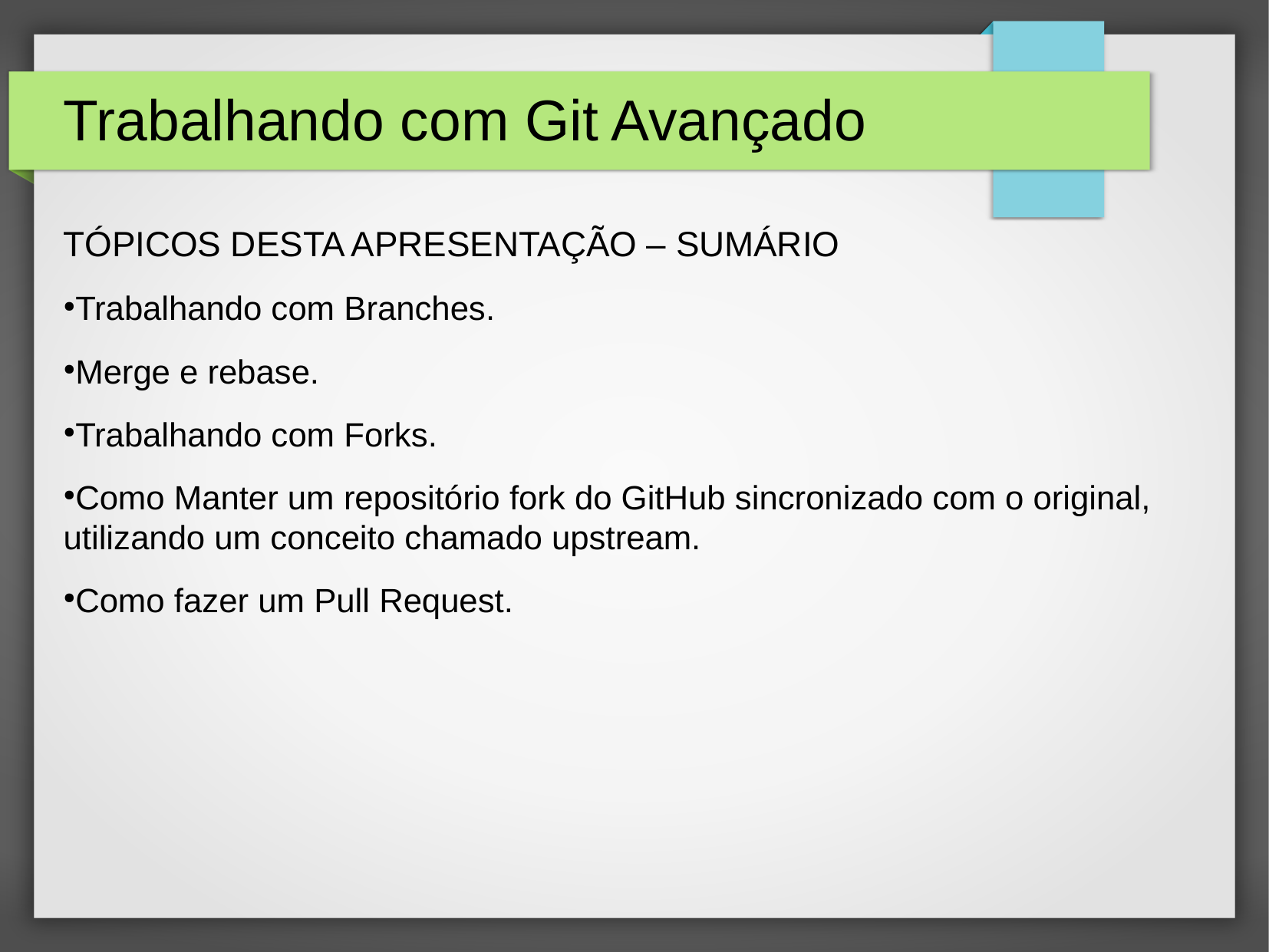

Trabalhando com Git Avançado
TÓPICOS DESTA APRESENTAÇÃO – SUMÁRIO
Trabalhando com Branches.
Merge e rebase.
Trabalhando com Forks.
Como Manter um repositório fork do GitHub sincronizado com o original, utilizando um conceito chamado upstream.
Como fazer um Pull Request.